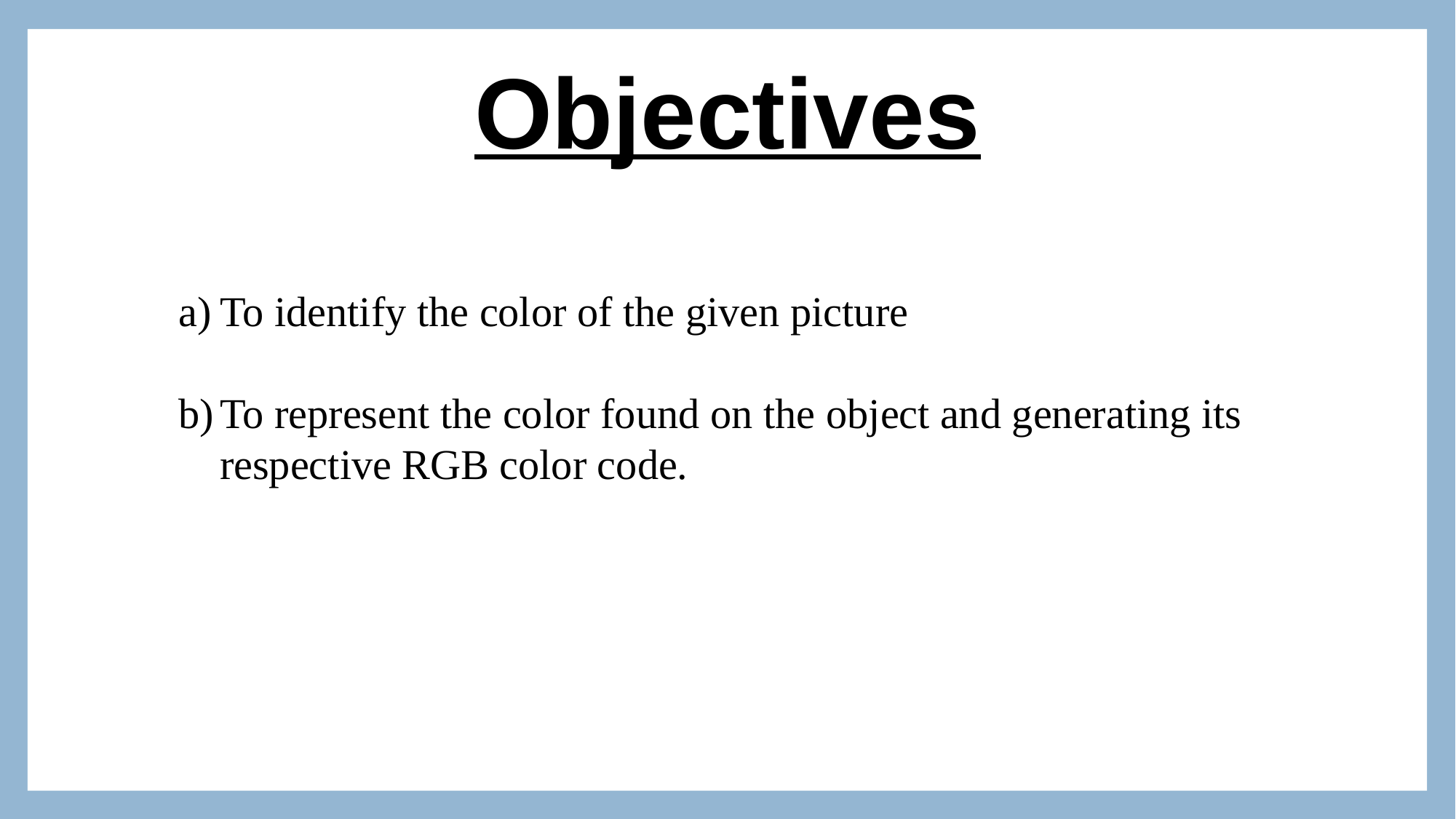

Objectives
To identify the color of the given picture

To represent the color found on the object and generating its respective RGB color code.